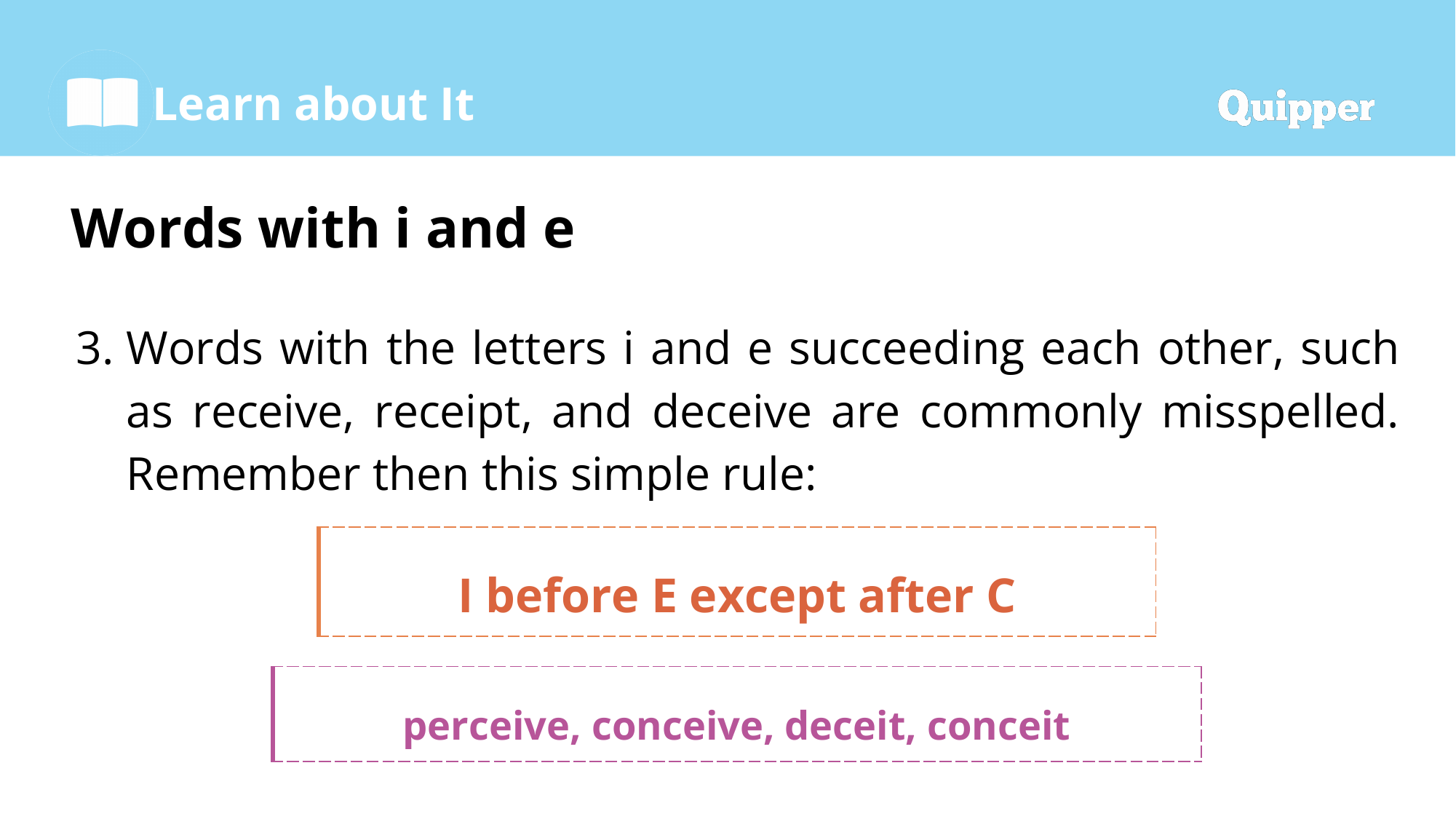

# Words with i and e
Words with the letters i and e succeeding each other, such as receive, receipt, and deceive are commonly misspelled. Remember then this simple rule:
| I before E except after C |
| --- |
| perceive, conceive, deceit, conceit |
| --- |